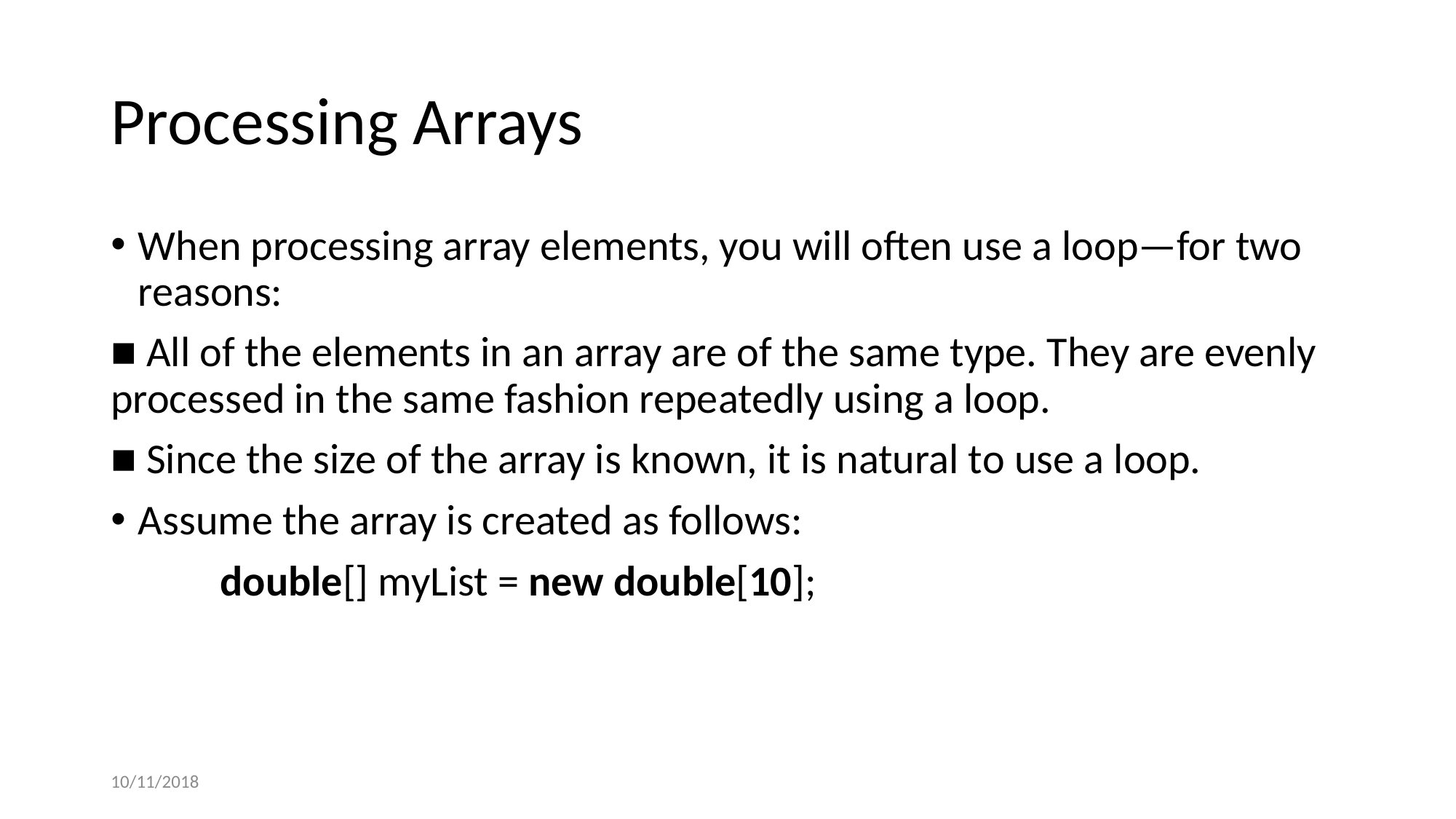

# Processing Arrays
When processing array elements, you will often use a loop—for two reasons:
■ All of the elements in an array are of the same type. They are evenly processed in the same fashion repeatedly using a loop.
■ Since the size of the array is known, it is natural to use a loop.
Assume the array is created as follows:
	double[] myList = new double[10];
10/11/2018